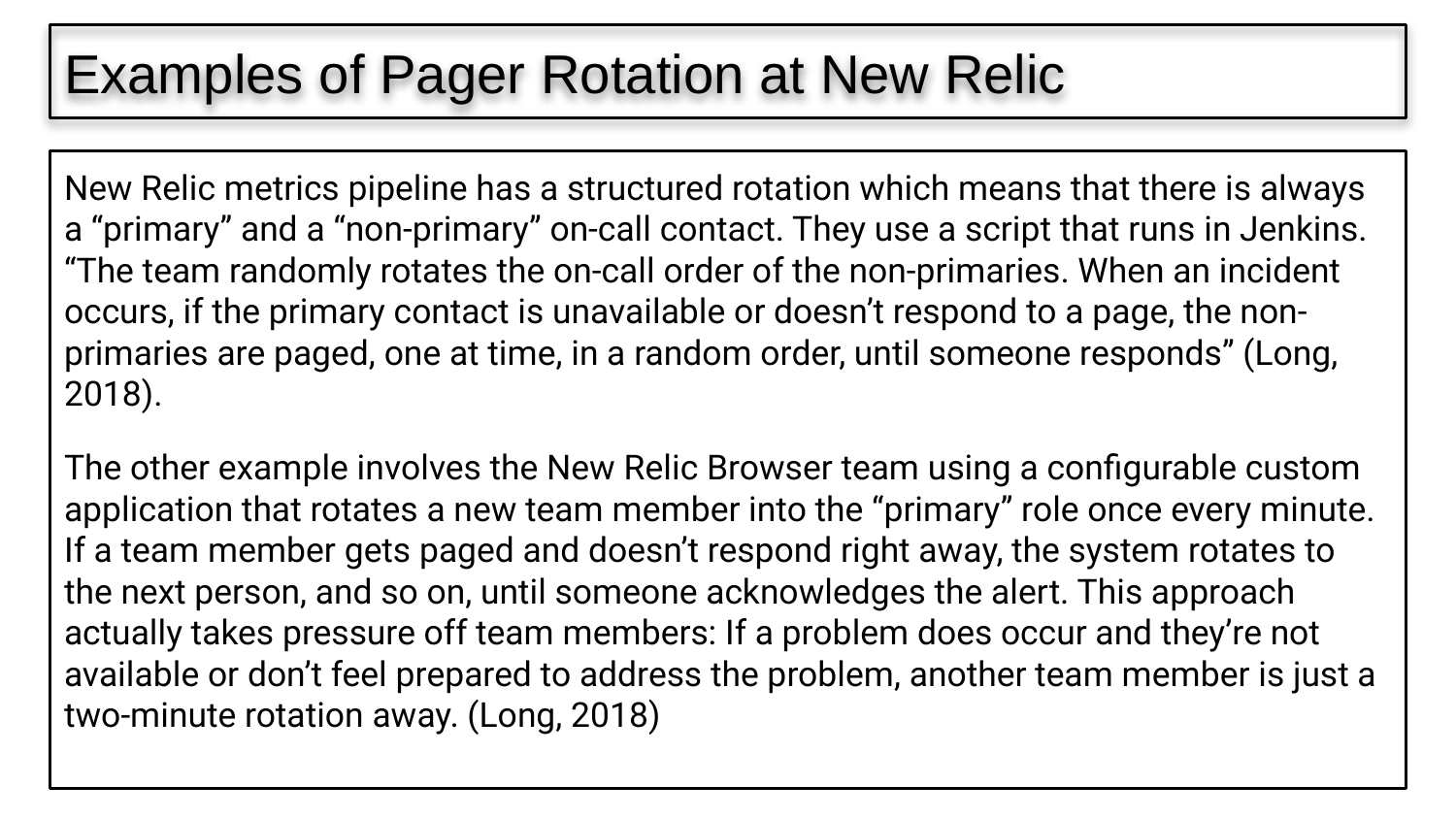

Examples of Pager Rotation at New Relic

New Relic metrics pipeline has a structured rotation which means that there is always a “primary” and a “non-primary” on-call contact. They use a script that runs in Jenkins. “The team randomly rotates the on-call order of the non-primaries. When an incident occurs, if the primary contact is unavailable or doesn’t respond to a page, the non-primaries are paged, one at time, in a random order, until someone responds” (Long, 2018).
The other example involves the New Relic Browser team using a configurable custom application that rotates a new team member into the “primary” role once every minute. If a team member gets paged and doesn’t respond right away, the system rotates to the next person, and so on, until someone acknowledges the alert. This approach actually takes pressure off team members: If a problem does occur and they’re not available or don’t feel prepared to address the problem, another team member is just a two-minute rotation away. (Long, 2018)